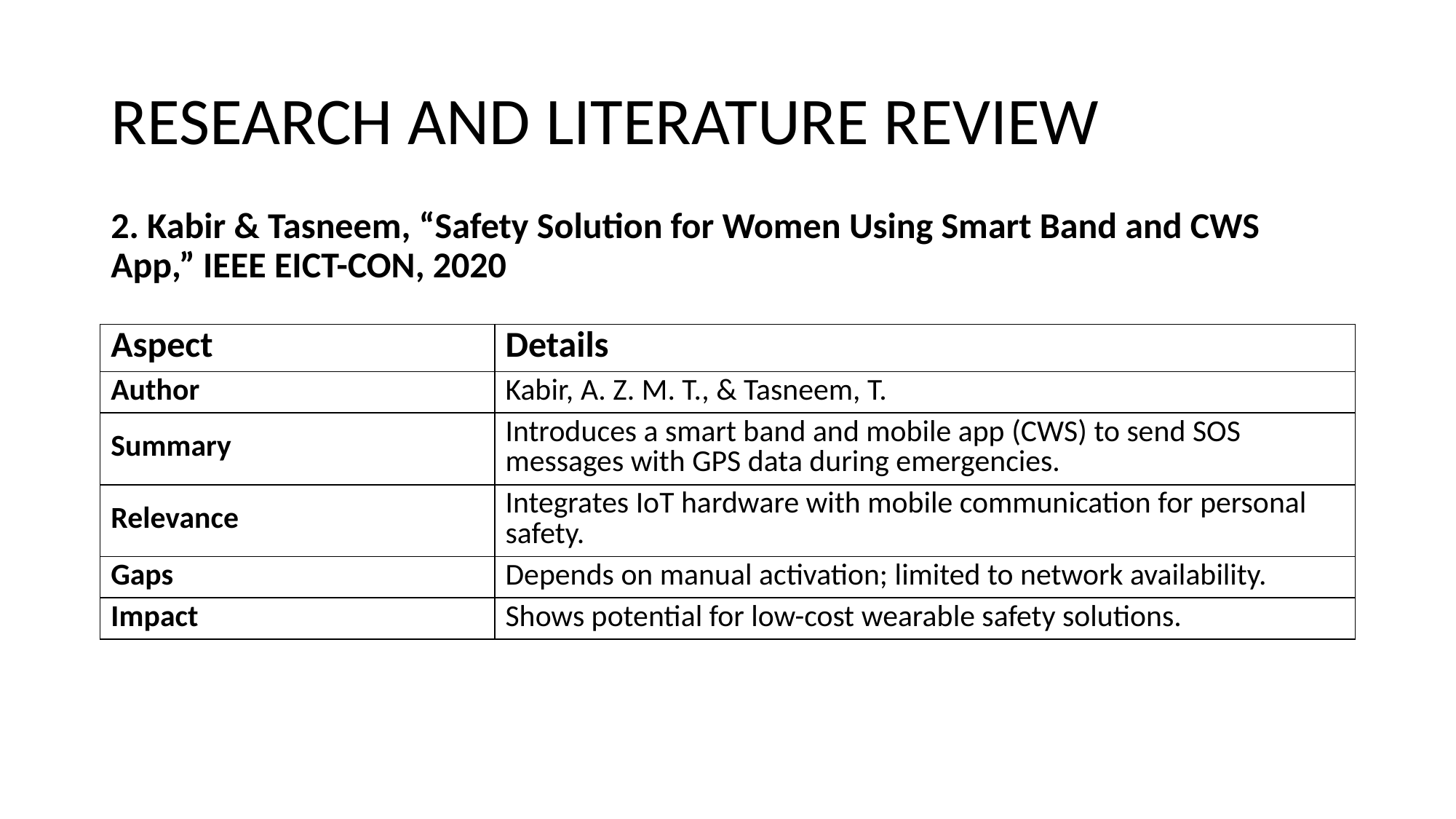

# RESEARCH AND LITERATURE REVIEW
2. Kabir & Tasneem, “Safety Solution for Women Using Smart Band and CWS App,” IEEE EICT-CON, 2020
| Aspect | Details |
| --- | --- |
| Author | Kabir, A. Z. M. T., & Tasneem, T. |
| Summary | Introduces a smart band and mobile app (CWS) to send SOS messages with GPS data during emergencies. |
| Relevance | Integrates IoT hardware with mobile communication for personal safety. |
| Gaps | Depends on manual activation; limited to network availability. |
| Impact | Shows potential for low-cost wearable safety solutions. |